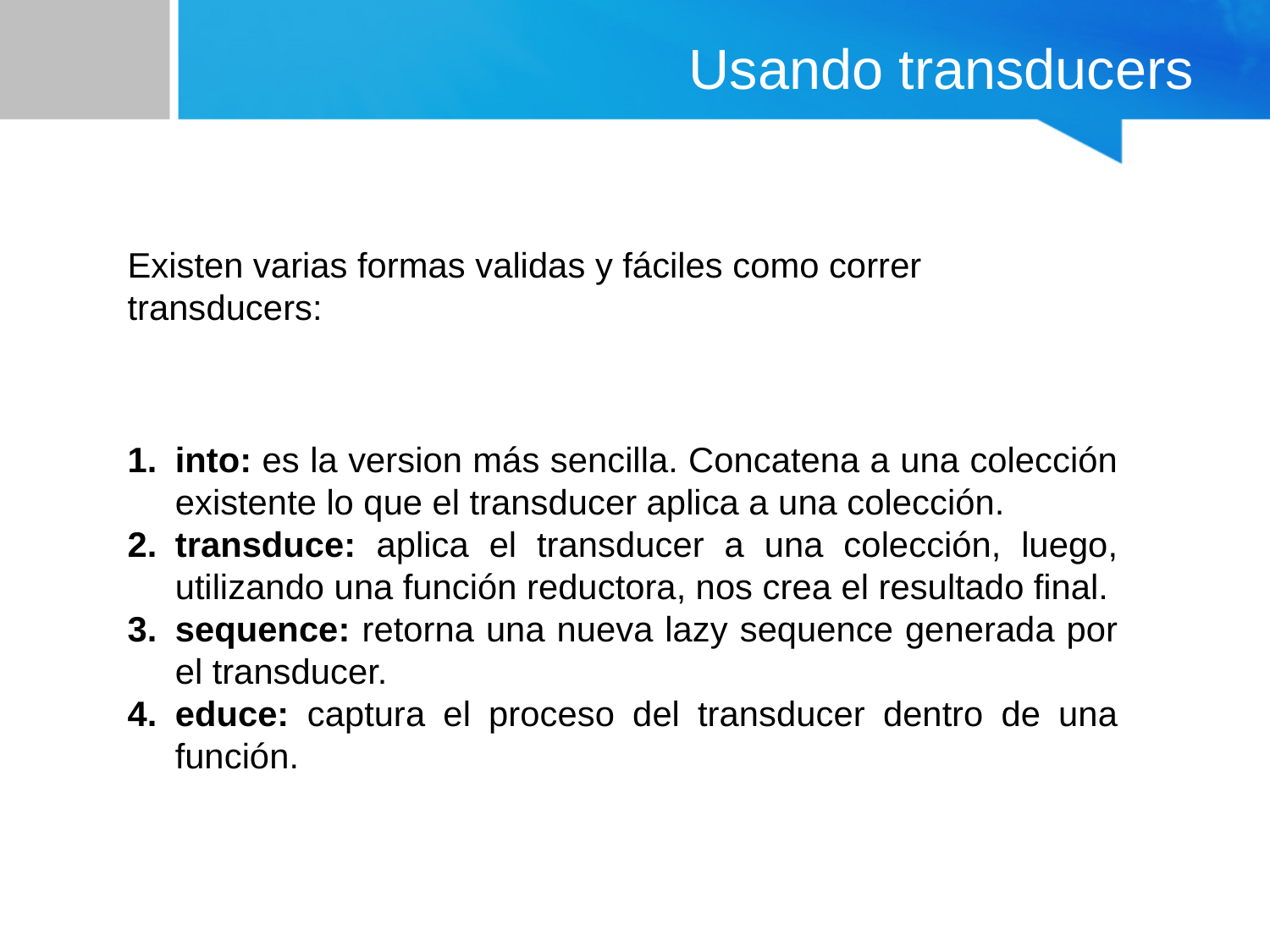

# Usando transducers
Existen varias formas validas y fáciles como correr transducers:

into: es la version más sencilla. Concatena a una colección existente lo que el transducer aplica a una colección.
transduce: aplica el transducer a una colección, luego, utilizando una función reductora, nos crea el resultado final.
sequence: retorna una nueva lazy sequence generada por el transducer.
educe: captura el proceso del transducer dentro de una función.